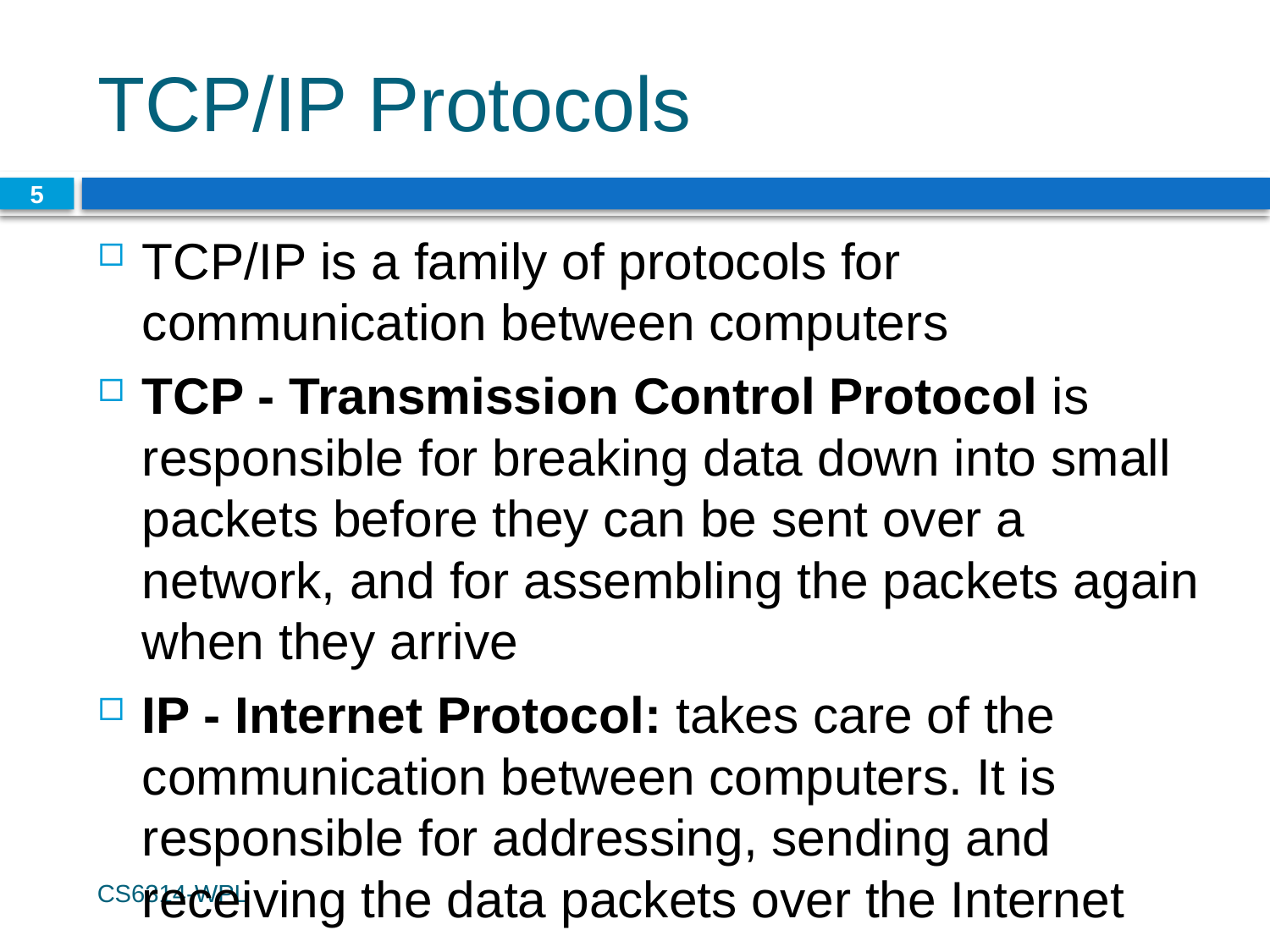

# TCP/IP Protocols
5
TCP/IP is a family of protocols for communication between computers
TCP - Transmission Control Protocol is responsible for breaking data down into small packets before they can be sent over a network, and for assembling the packets again when they arrive
IP - Internet Protocol: takes care of the communication between computers. It is responsible for addressing, sending and receiving the data packets over the Internet

CS6314-WPL